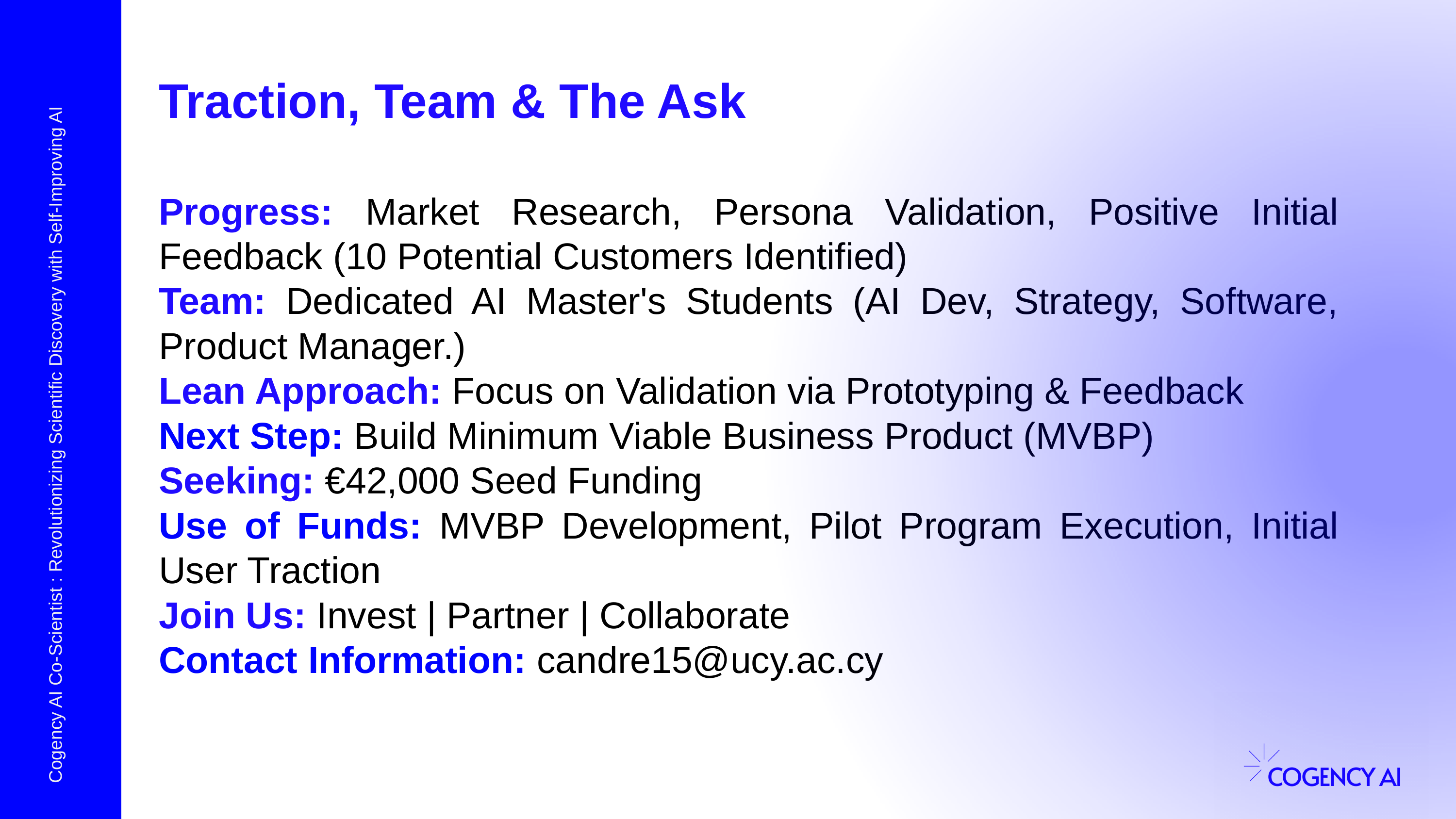

Traction, Team & The Ask
Progress: Market Research, Persona Validation, Positive Initial Feedback (10 Potential Customers Identified)
Team: Dedicated AI Master's Students (AI Dev, Strategy, Software, Product Manager.)
Lean Approach: Focus on Validation via Prototyping & Feedback
Next Step: Build Minimum Viable Business Product (MVBP)
Seeking: €42,000 Seed Funding
Use of Funds: MVBP Development, Pilot Program Execution, Initial User Traction
Join Us: Invest | Partner | Collaborate
Contact Information: candre15@ucy.ac.cy
Cogency AI Co-Scientist : Revolutionizing Scientific Discovery with Self-Improving AI